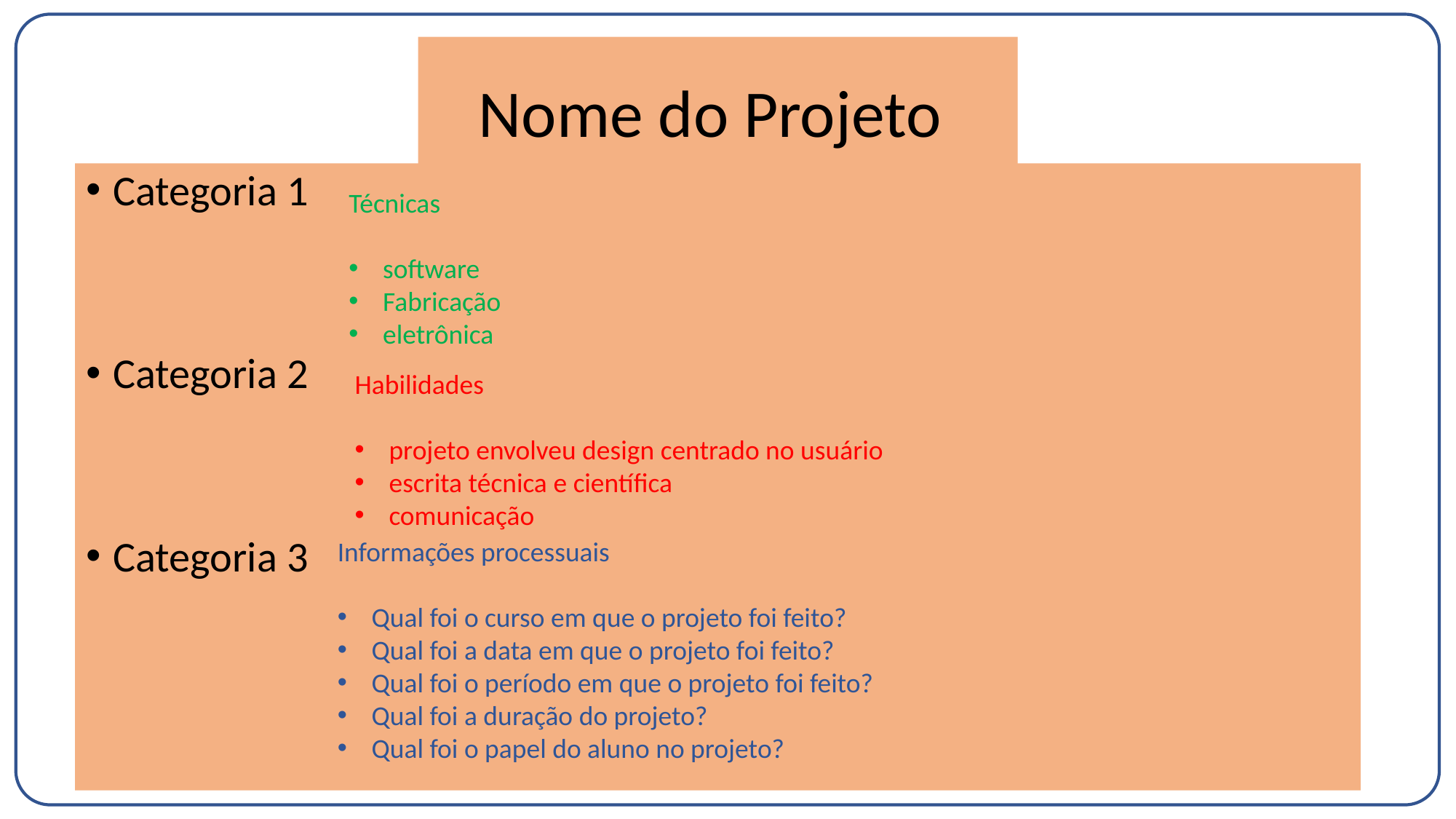

# Nome do Projeto
Categoria 1

Categoria 2

Categoria 3

Técnicas

software
Fabricação
eletrônica

Habilidades

projeto envolveu design centrado no usuário
escrita técnica e científica
comunicação

Informações processuais

Qual foi o curso em que o projeto foi feito?
Qual foi a data em que o projeto foi feito?
Qual foi o período em que o projeto foi feito?
Qual foi a duração do projeto?
Qual foi o papel do aluno no projeto?